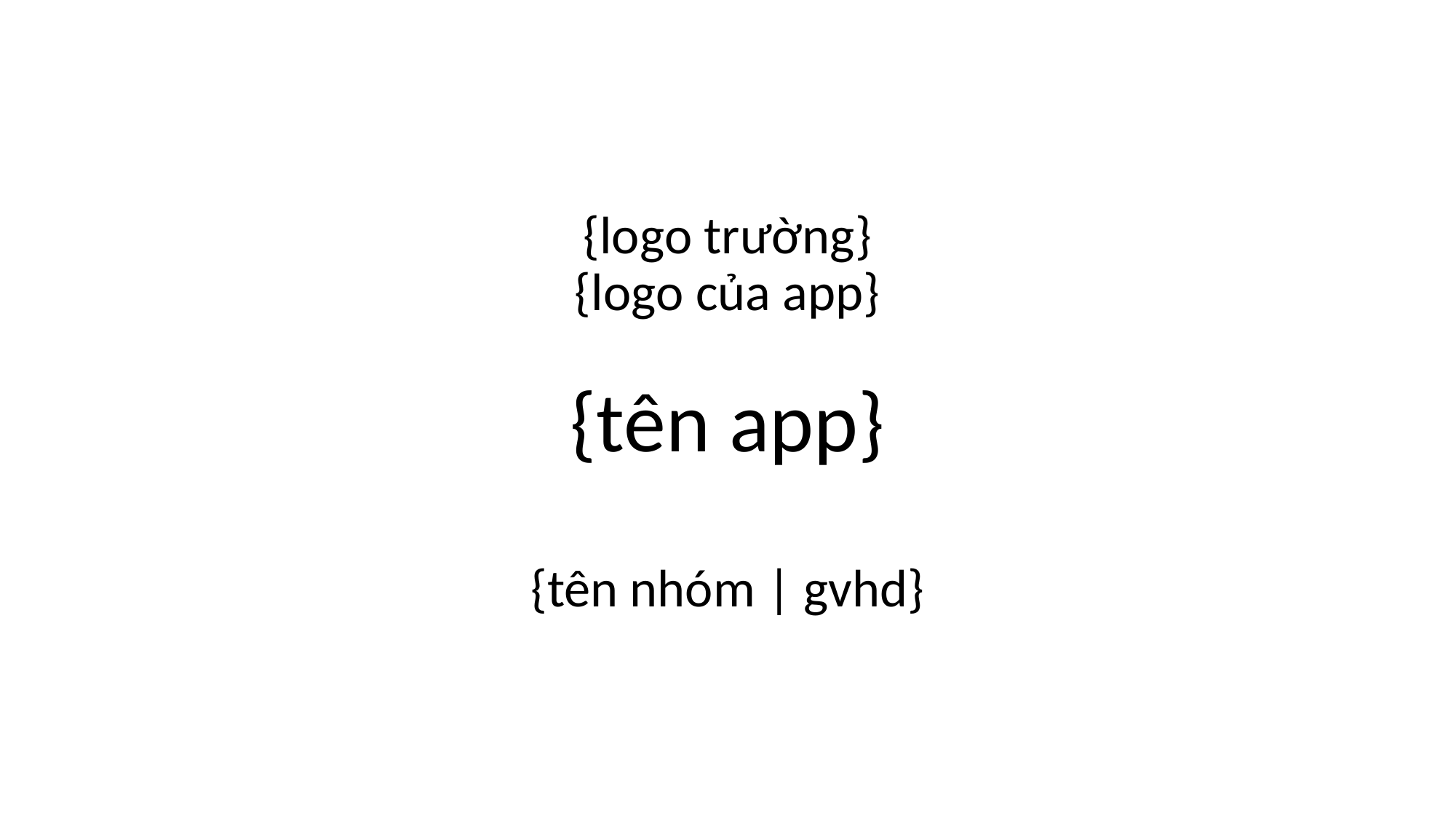

# {logo trường} {logo của app} {tên app} {tên nhóm | gvhd}